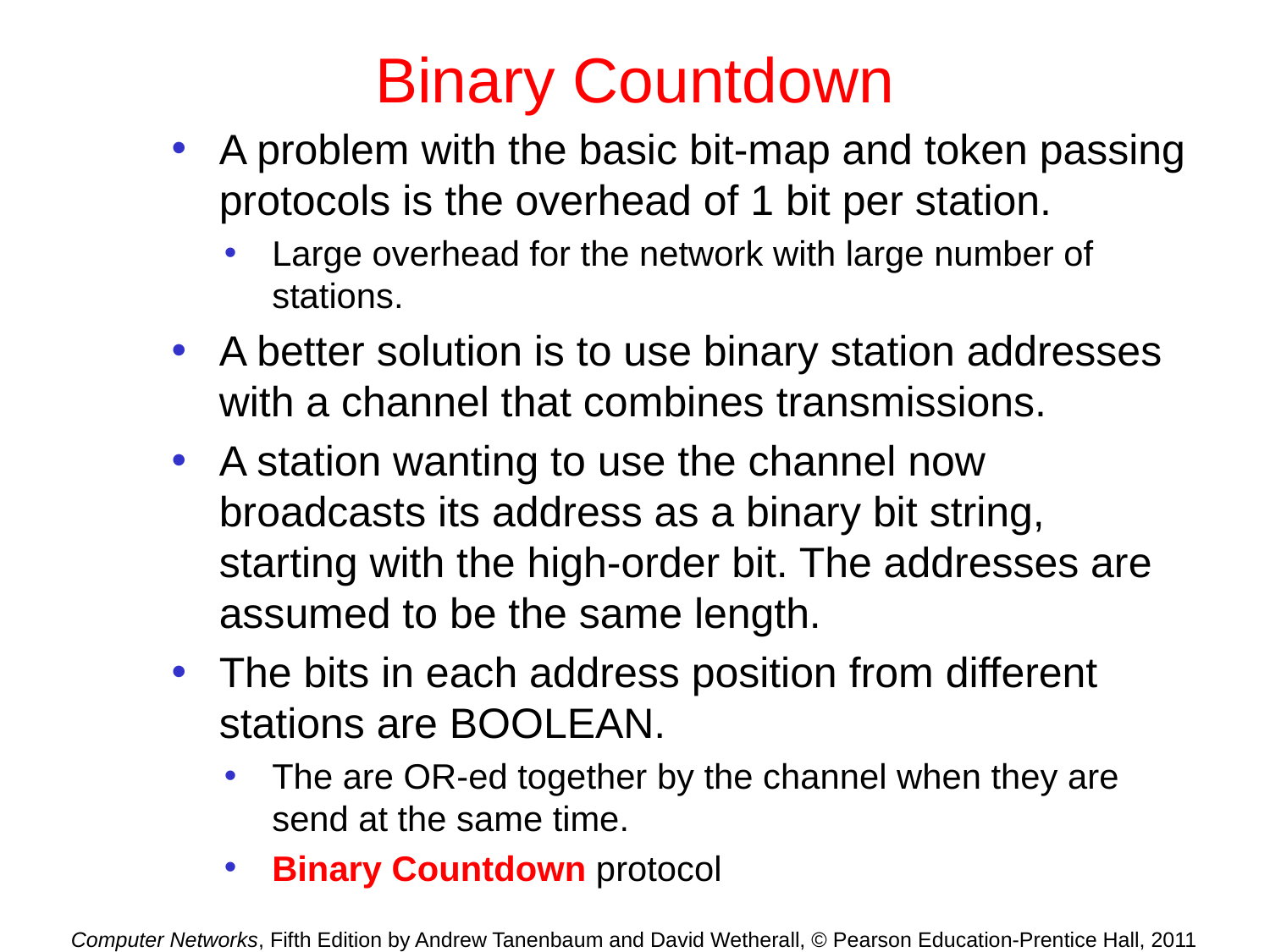

# Binary Countdown
A problem with the basic bit-map and token passing protocols is the overhead of 1 bit per station.
Large overhead for the network with large number of stations.
A better solution is to use binary station addresses with a channel that combines transmissions.
A station wanting to use the channel now broadcasts its address as a binary bit string, starting with the high-order bit. The addresses are assumed to be the same length.
The bits in each address position from different stations are BOOLEAN.
The are OR-ed together by the channel when they are send at the same time.
Binary Countdown protocol